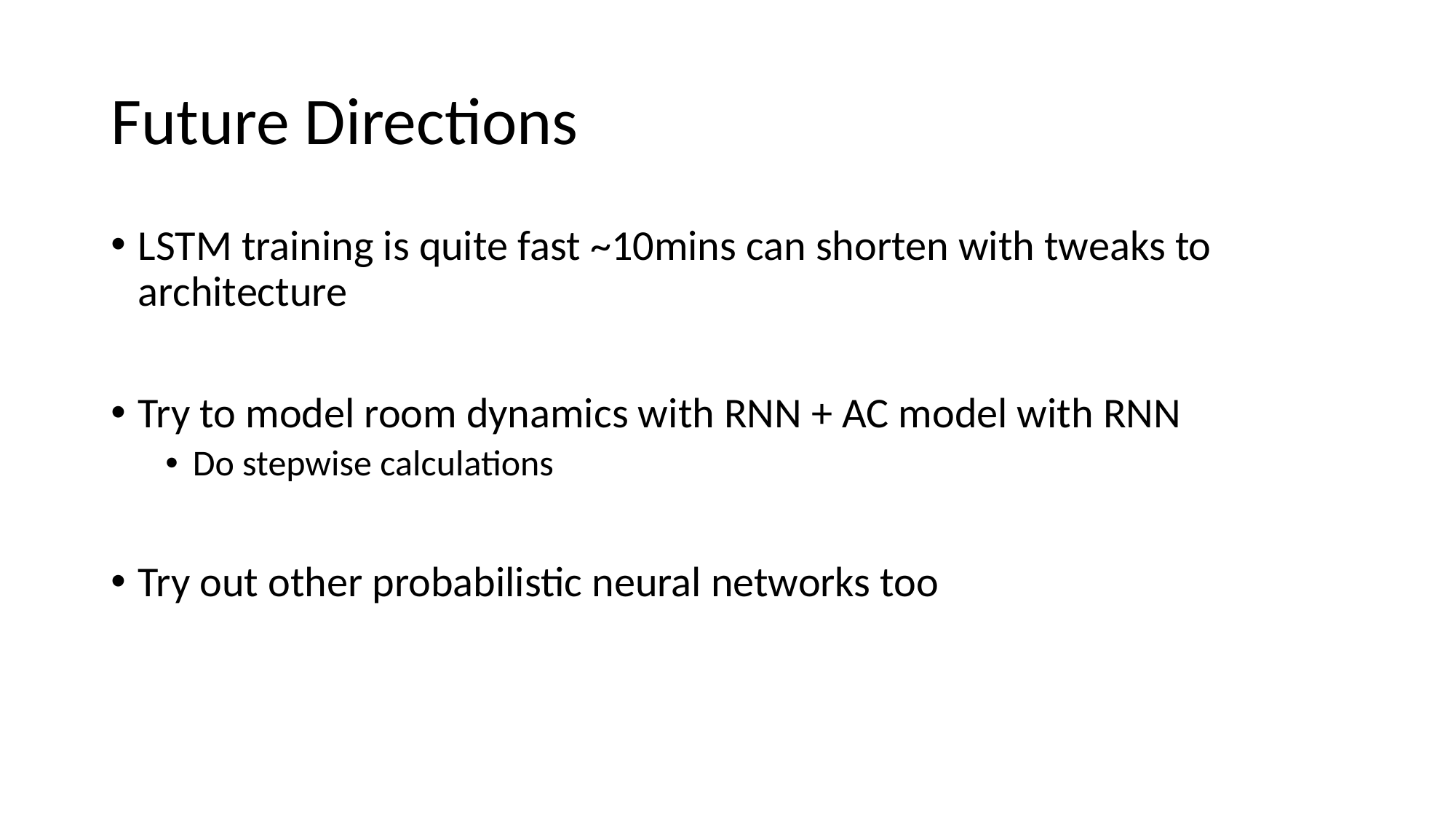

# Future Directions
LSTM training is quite fast ~10mins can shorten with tweaks to architecture

Try to model room dynamics with RNN + AC model with RNN
Do stepwise calculations

Try out other probabilistic neural networks too